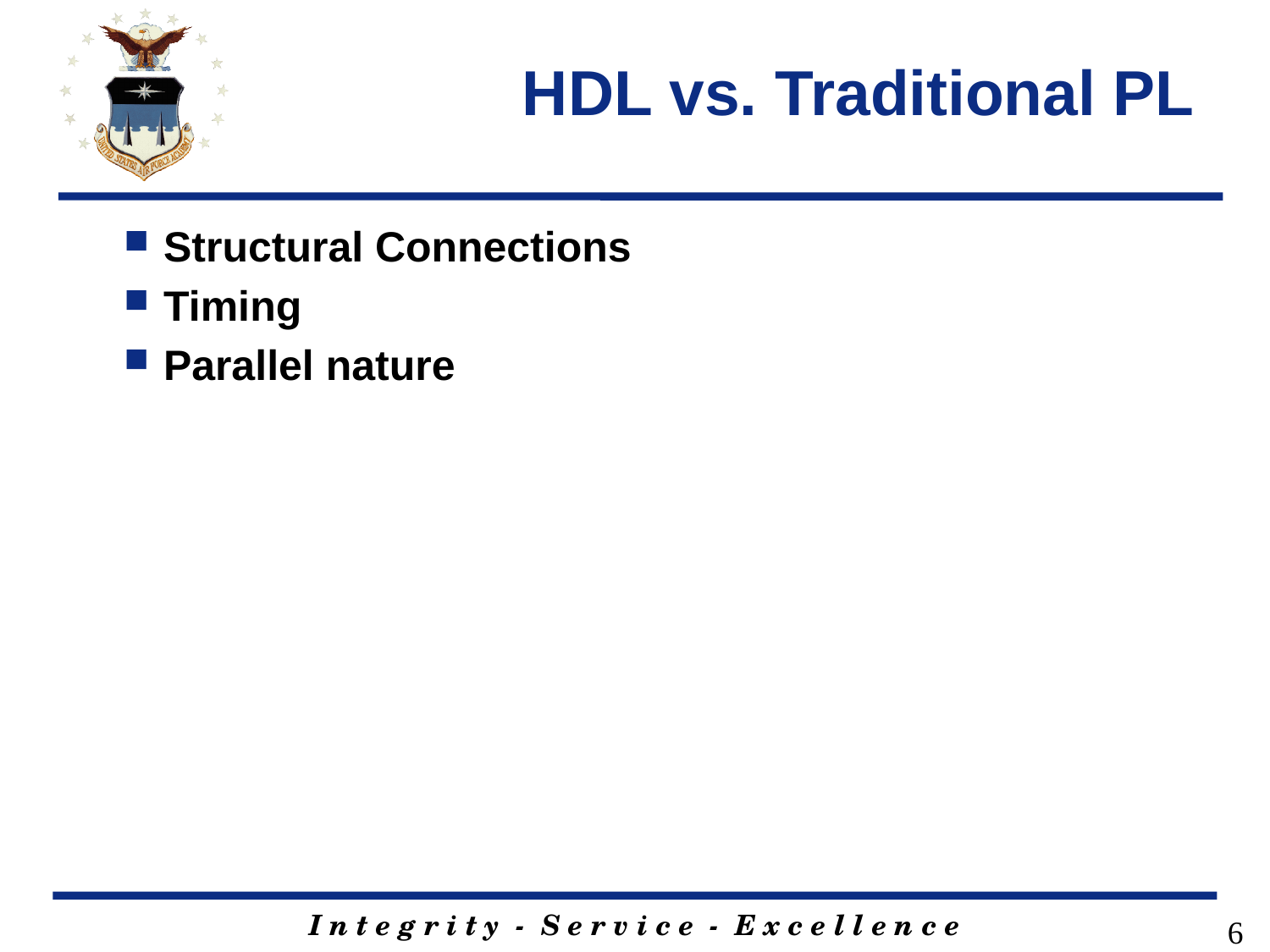

# HDL vs. Traditional PL
Structural Connections
Timing
Parallel nature

6